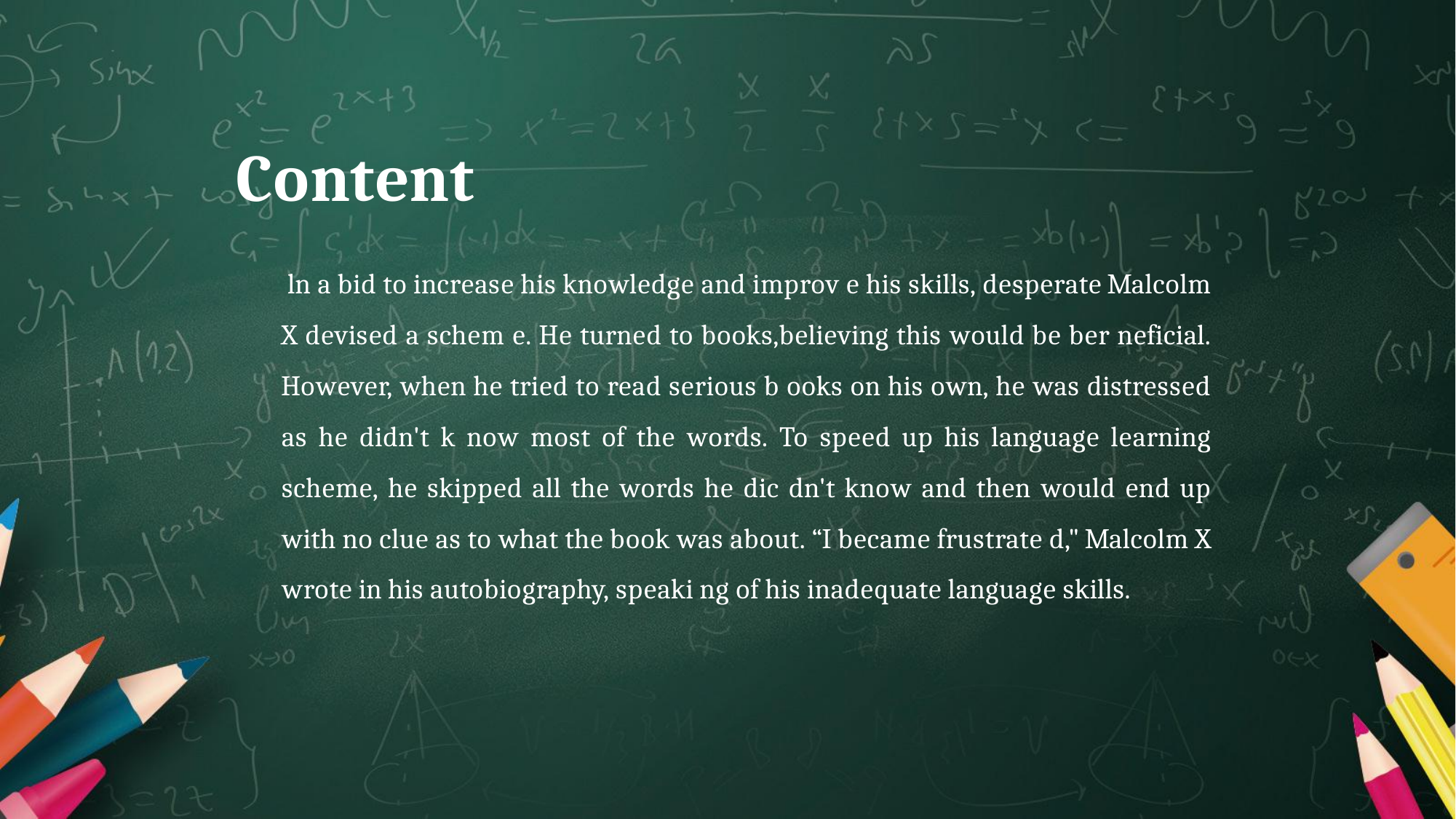

Content
 ln a bid to increase his knowledge and improv e his skills, desperate Malcolm X devised a schem e. He turned to books,believing this would be ber neficial. However, when he tried to read serious b ooks on his own, he was distressed as he didn't k now most of the words. To speed up his language learning scheme, he skipped all the words he dic dn't know and then would end up with no clue as to what the book was about. “I became frustrate d," Malcolm X wrote in his autobiography, speaki ng of his inadequate language skills.